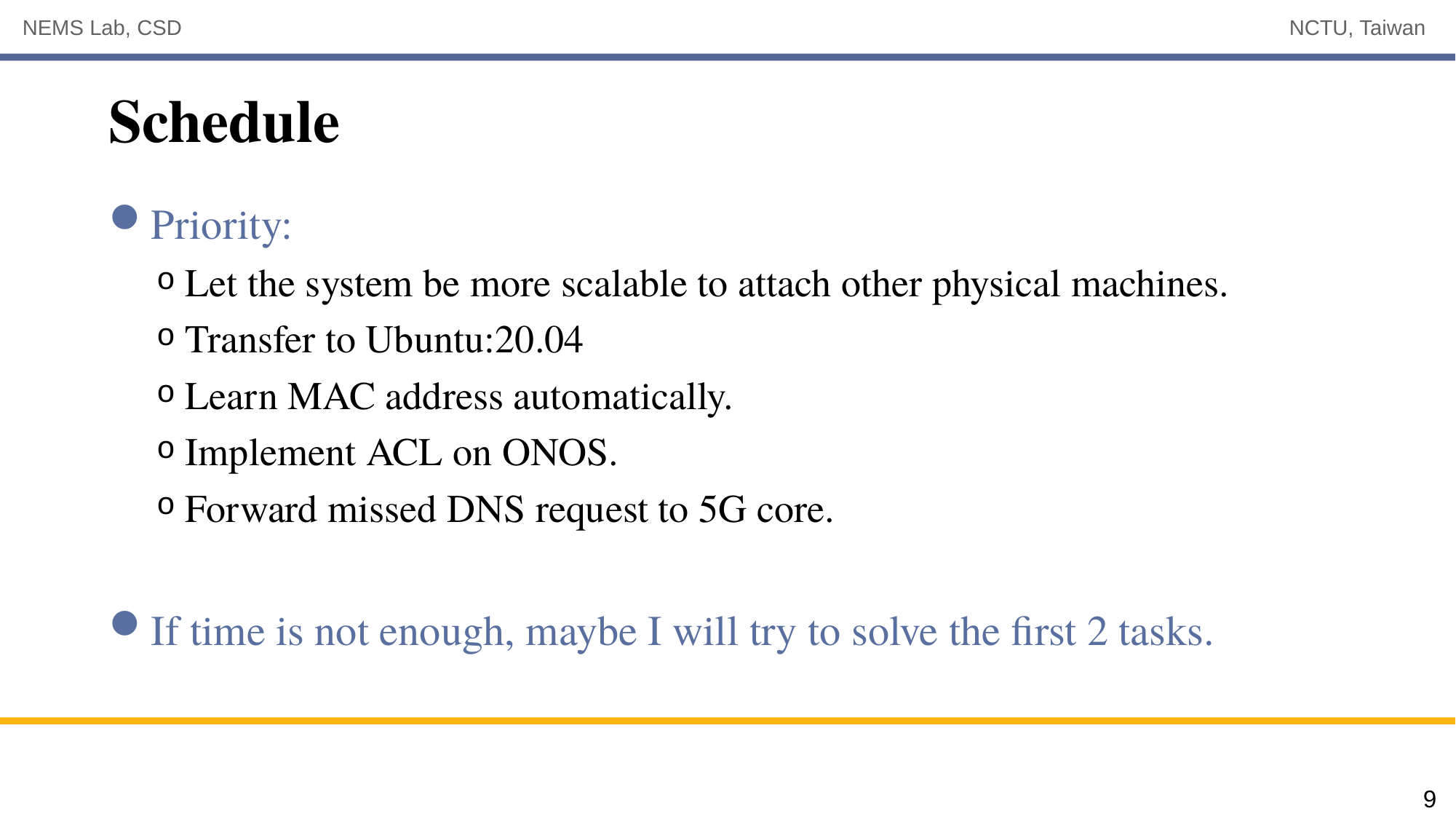

# Schedule
Priority:
 Let the system be more scalable to attach other physical machines.
 Transfer to Ubuntu:20.04
 Learn MAC address automatically.
 Implement ACL on ONOS.
 Forward missed DNS request to 5G core.

If time is not enough, maybe I will try to solve the first 2 tasks.
9